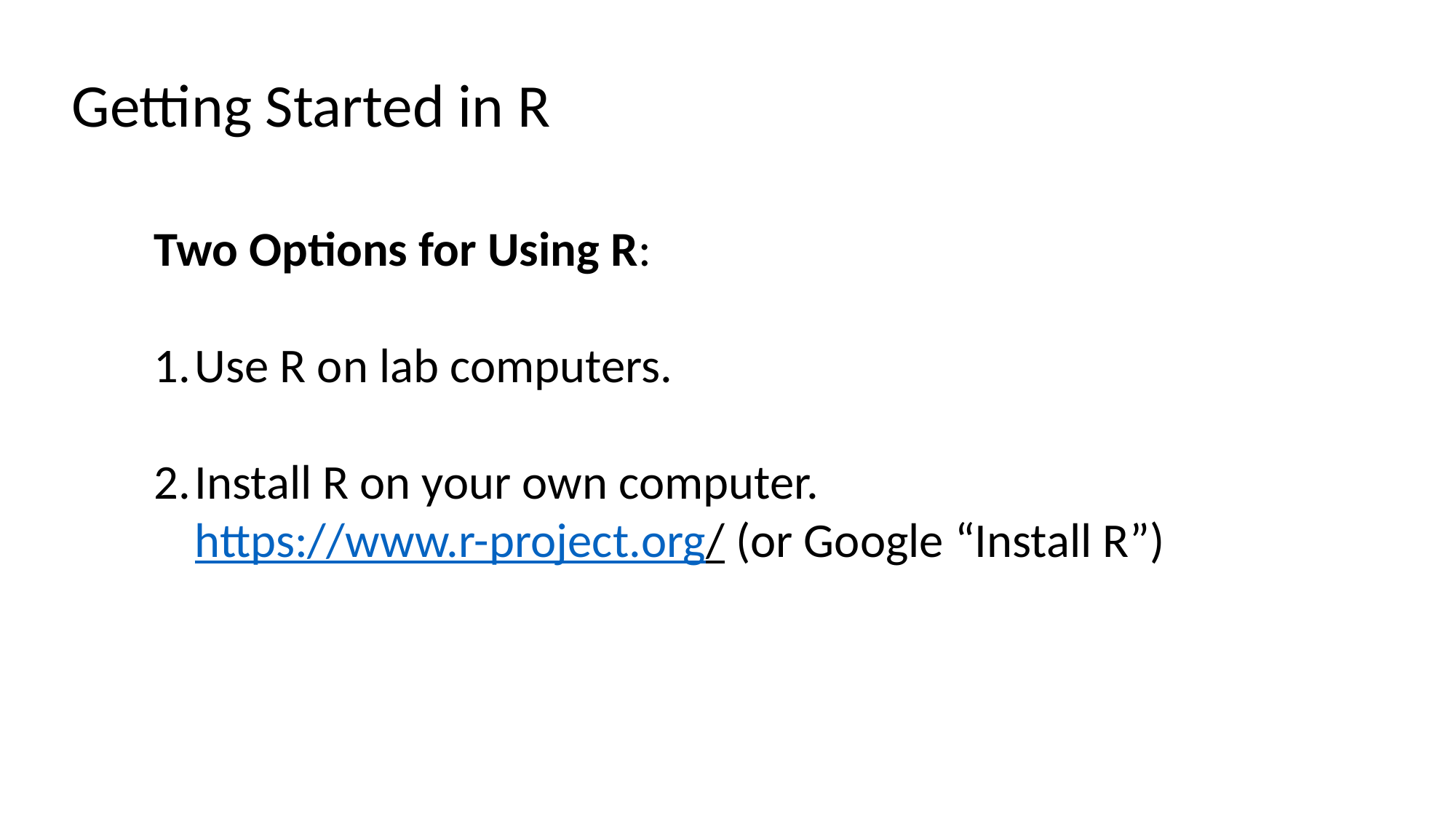

Getting Started in R
Two Options for Using R:

Use R on lab computers.

Install R on your own computer. https://www.r-project.org/ (or Google “Install R”)